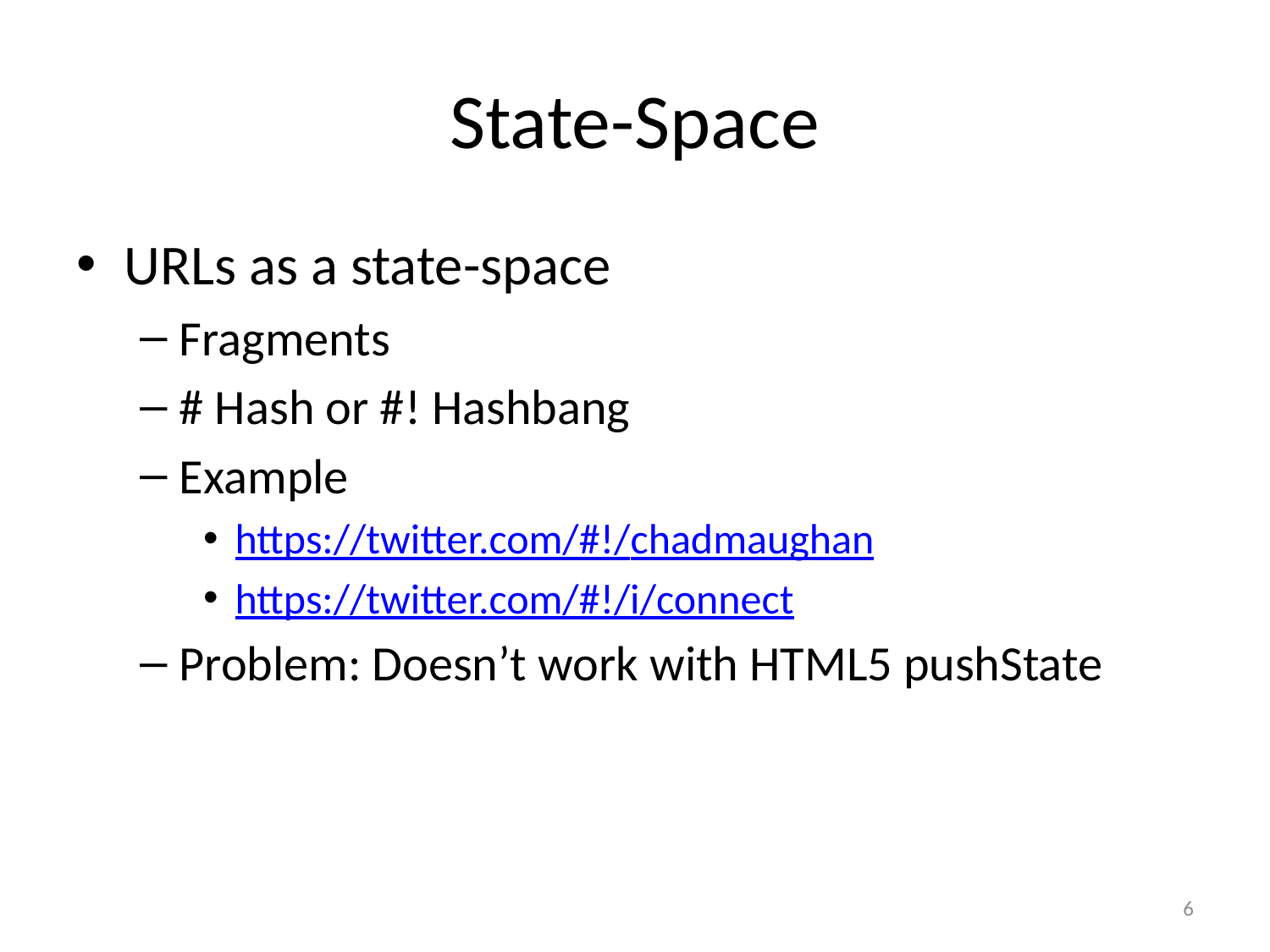

# State-Space
URLs as a state-space
Fragments
# Hash or #! Hashbang
Example
https://twitter.com/#!/chadmaughan
https://twitter.com/#!/i/connect
Problem: Doesn’t work with HTML5 pushState
6